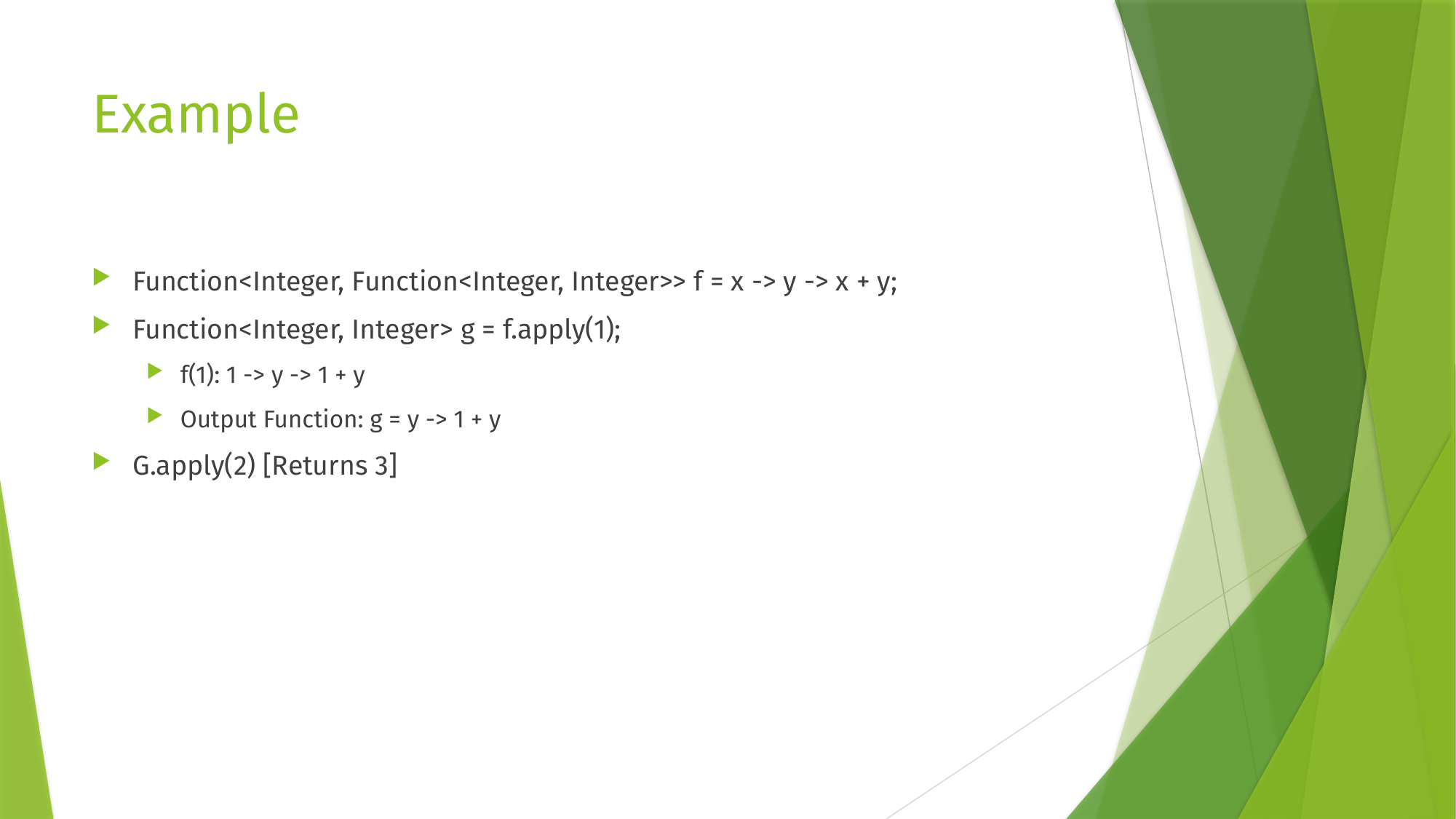

# Example
Function<Integer, Function<Integer, Integer>> f = x -> y -> x + y;
Function<Integer, Integer> g = f.apply(1);
f(1): 1 -> y -> 1 + y
Output Function: g = y -> 1 + y
G.apply(2) [Returns 3]